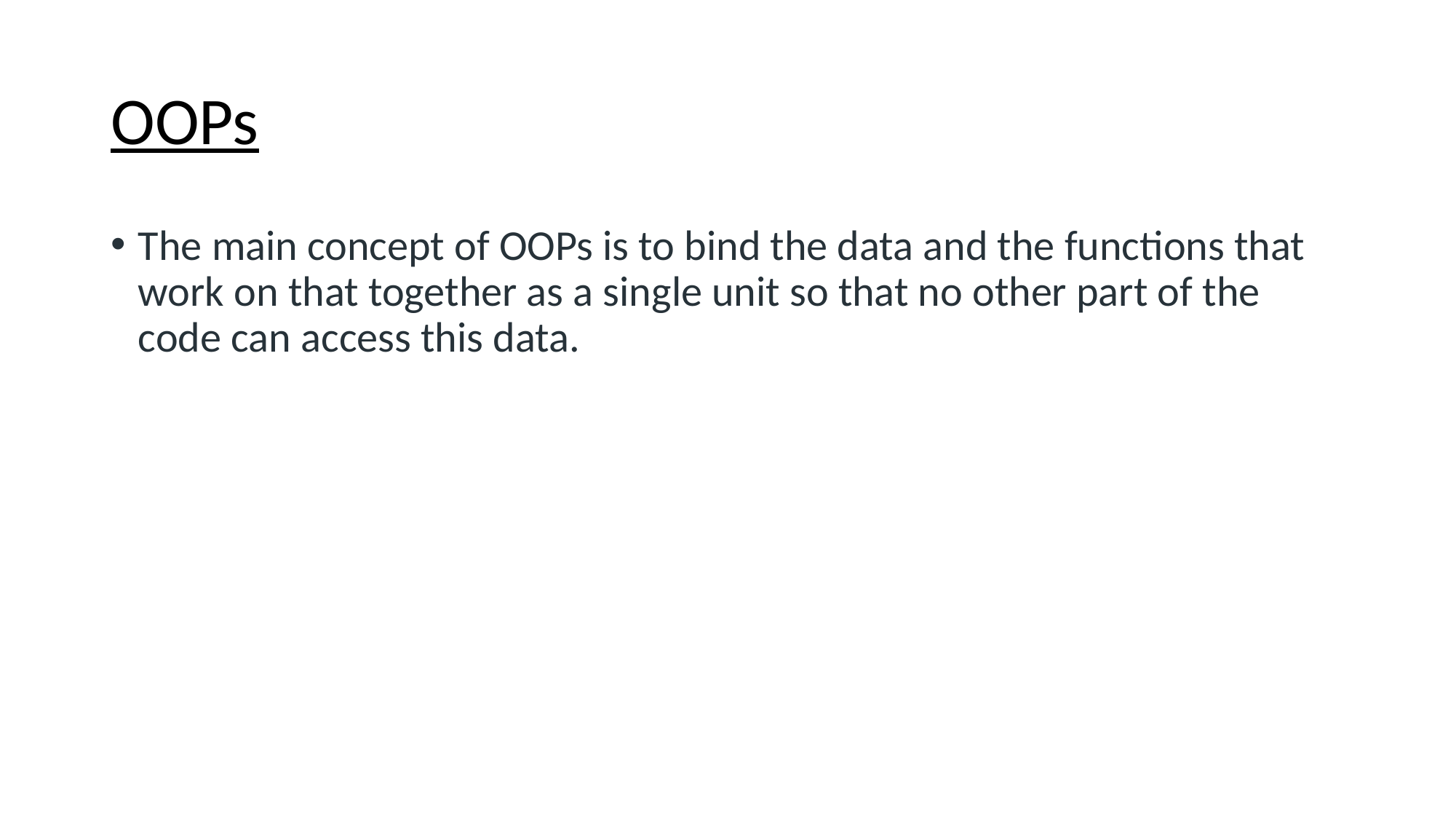

# OOPs
The main concept of OOPs is to bind the data and the functions that work on that together as a single unit so that no other part of the code can access this data.